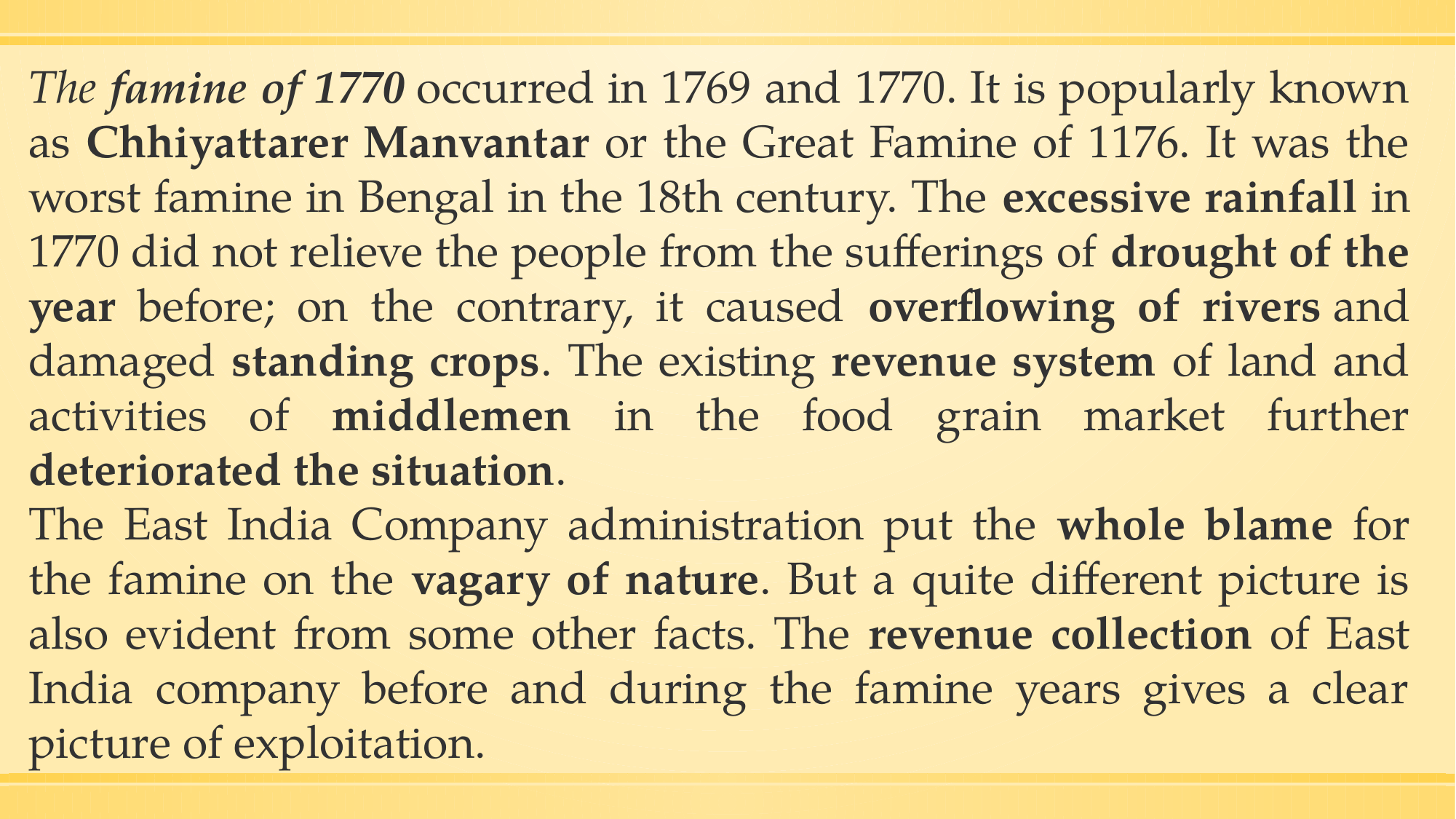

The famine of 1770 occurred in 1769 and 1770. It is popularly known as Chhiyattarer Manvantar or the Great Famine of 1176. It was the worst famine in Bengal in the 18th century. The excessive rainfall in 1770 did not relieve the people from the sufferings of drought of the year before; on the contrary, it caused overflowing of rivers and damaged standing crops. The existing revenue system of land and activities of middlemen in the food grain market further deteriorated the situation.
The East India Company administration put the whole blame for the famine on the vagary of nature. But a quite different picture is also evident from some other facts. The revenue collection of East India company before and during the famine years gives a clear picture of exploitation.